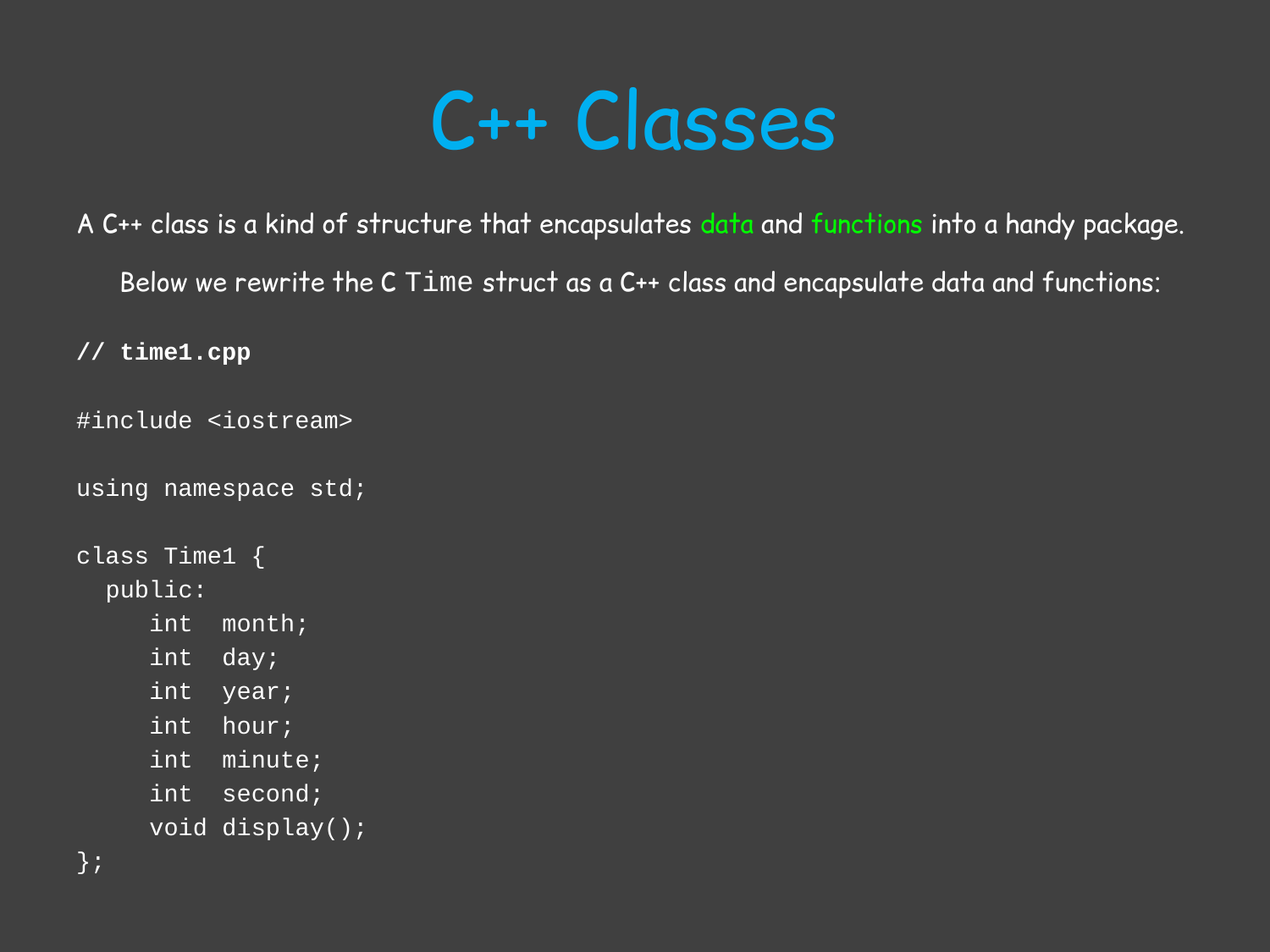

# C++ Classes
A C++ class is a kind of structure that encapsulates data and functions into a handy package. Below we rewrite the C Time struct as a C++ class and encapsulate data and functions:

// time1.cpp

#include <iostream>

using namespace std;

class Time1 {
  public:
     int  month;
     int  day;
     int  year;
     int  hour;
     int  minute;
     int  second;
     void display();
};